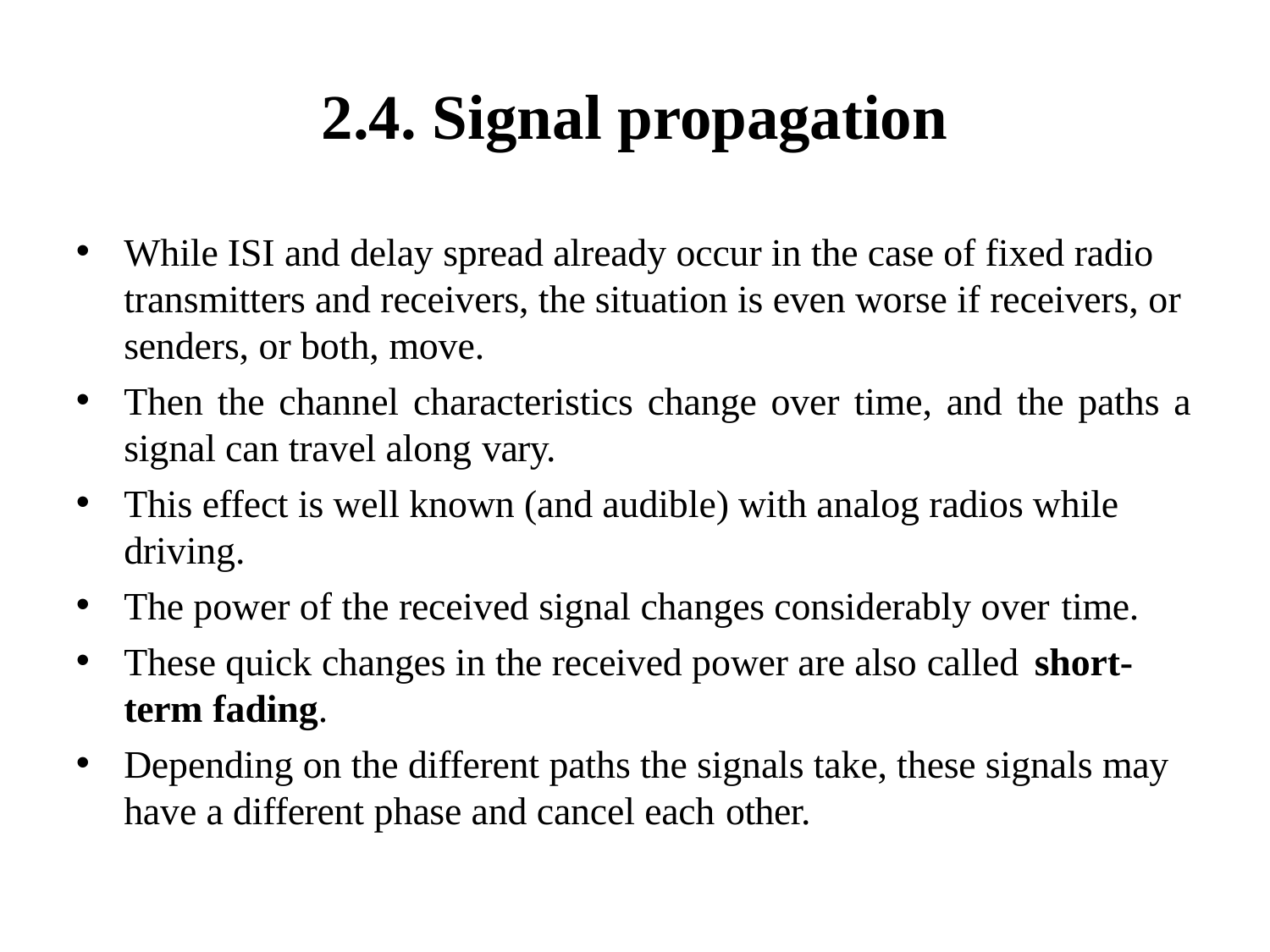

# 2.4. Signal propagation
While ISI and delay spread already occur in the case of fixed radio  transmitters and receivers, the situation is even worse if receivers, or  senders, or both, move.
Then the channel characteristics change over time, and the paths a
signal can travel along vary.
This effect is well known (and audible) with analog radios while  driving.
The power of the received signal changes considerably over time.
These quick changes in the received power are also called short-
term fading.
Depending on the different paths the signals take, these signals may  have a different phase and cancel each other.